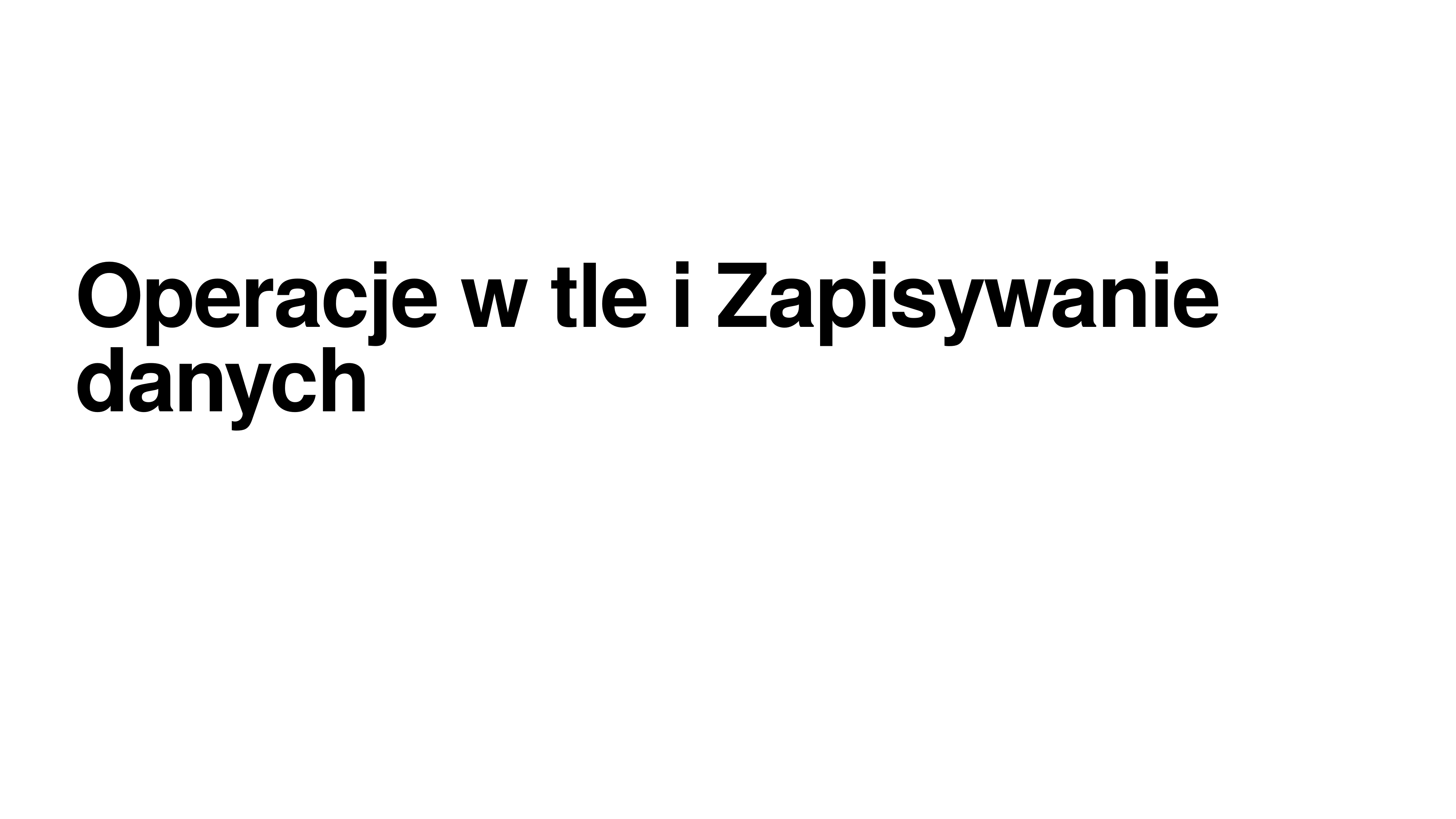

# Operacje w tle i Zapisywanie danych